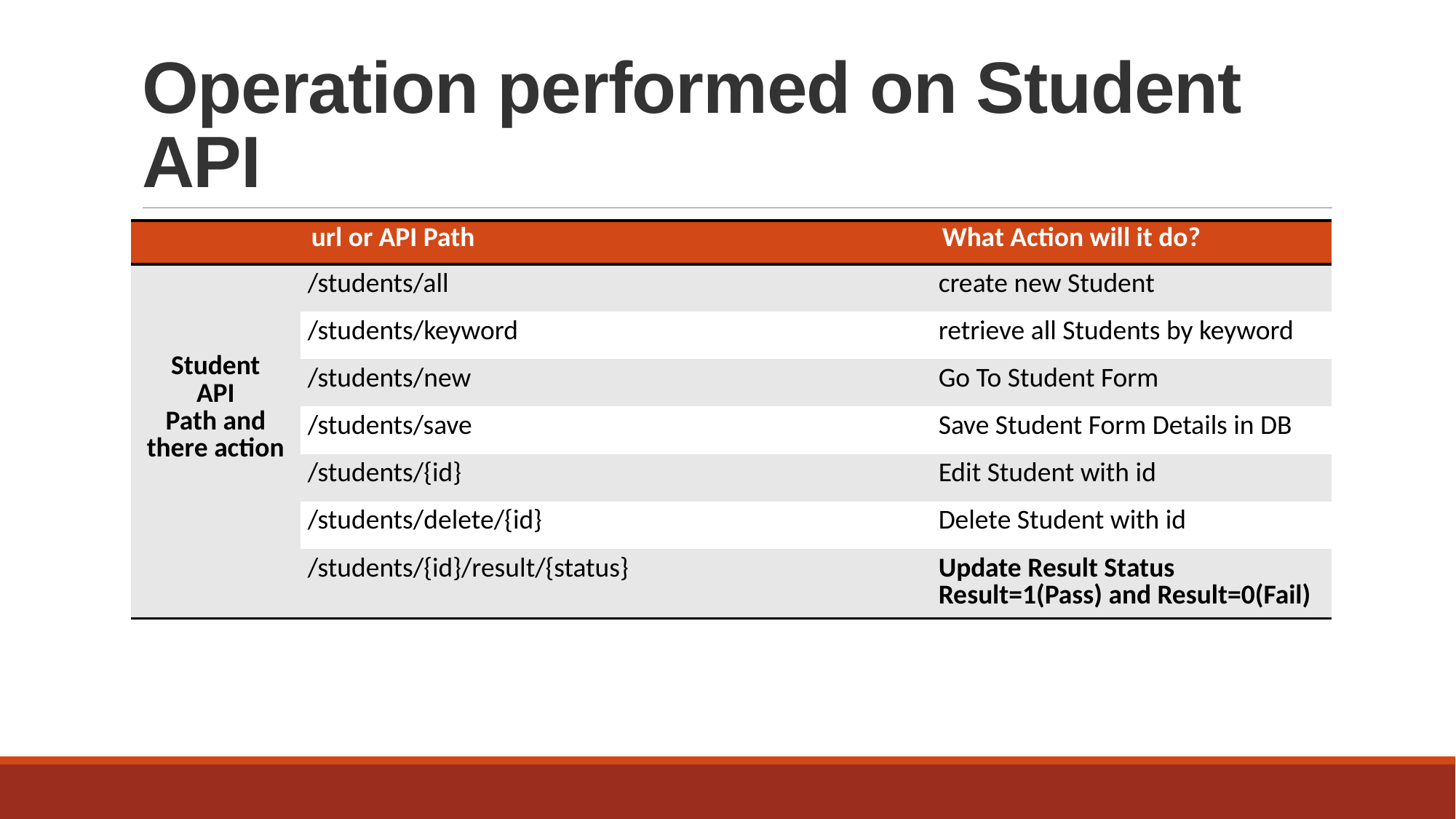

# Operation performed on Student API
|  | url or API Path | What Action will it do? |
| --- | --- | --- |
| Student API Path and there action | /students/all | create new Student |
|  | /students/keyword | retrieve all Students by keyword |
|  | /students/new | Go To Student Form |
|  | /students/save | Save Student Form Details in DB |
|  | /students/{id} | Edit Student with id |
|  | /students/delete/{id} | Delete Student with id |
|  | /students/{id}/result/{status} | Update Result Status Result=1(Pass) and Result=0(Fail) |